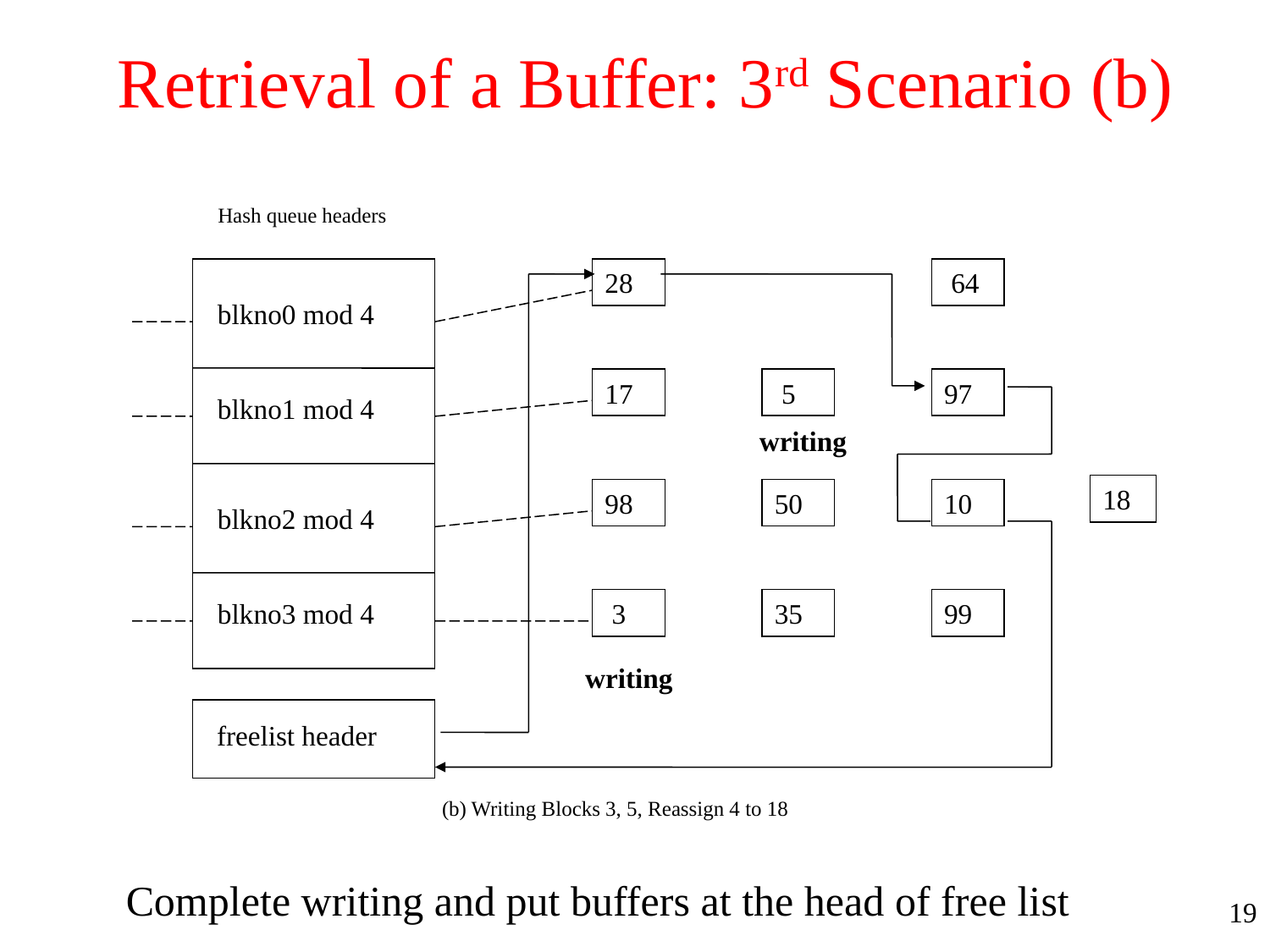

# Retrieval of a Buffer: 3rd Scenario (b)
Hash queue headers

28
 64

blkno0 mod 4

17
 5
97
blkno1 mod 4

writing

18
98
50
10
blkno2 mod 4

blkno3 mod 4
 3
35
99

writing

freelist header

(b) Writing Blocks 3, 5, Reassign 4 to 18

Complete writing and put buffers at the head of free list
19